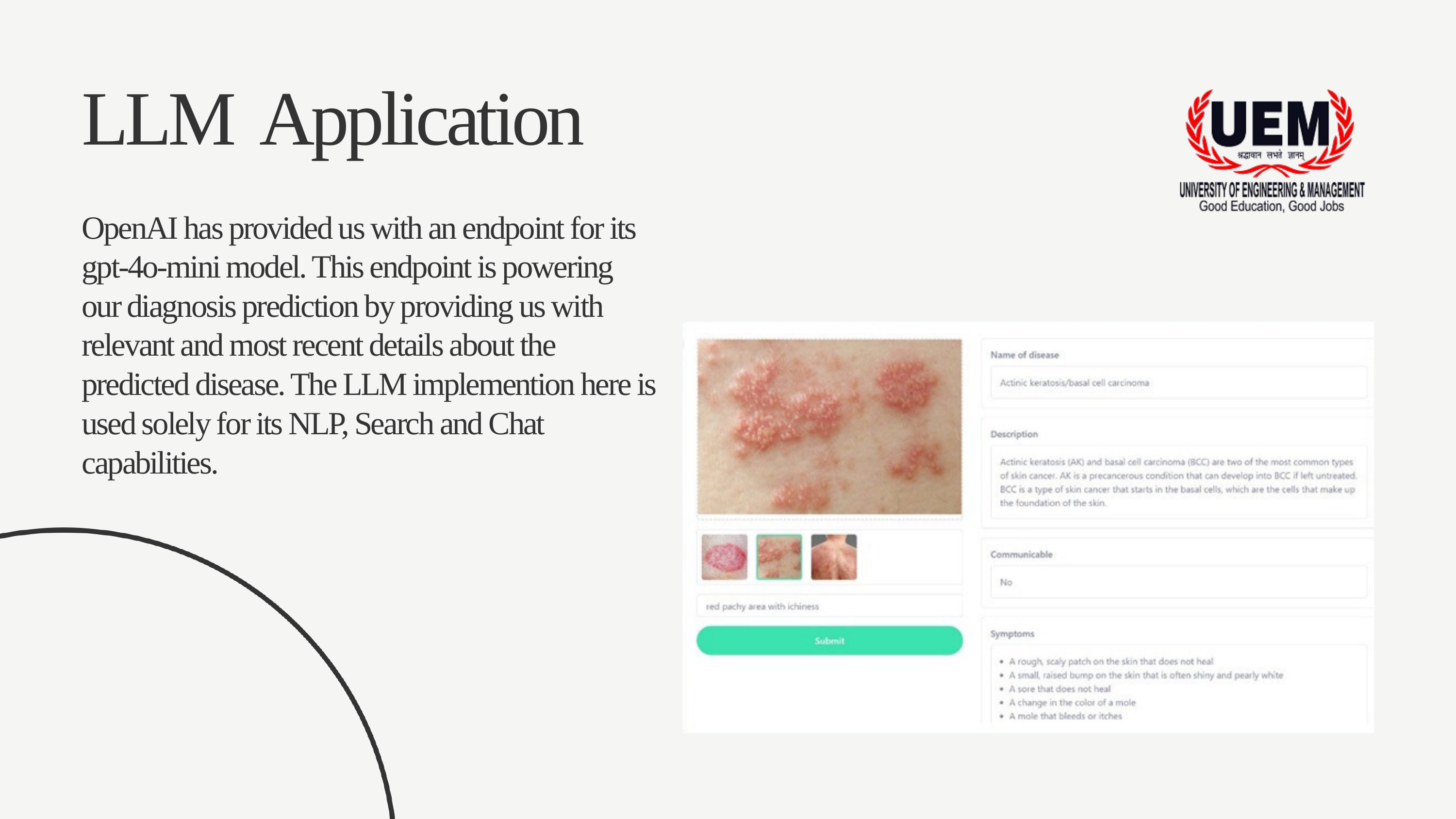

LLM  Application
OpenAI has provided us with an endpoint for its gpt-4o-mini model. This endpoint is powering our diagnosis prediction by providing us with relevant and most recent details about the predicted disease. The LLM implemention here is used solely for its NLP, Search and Chat capabilities.